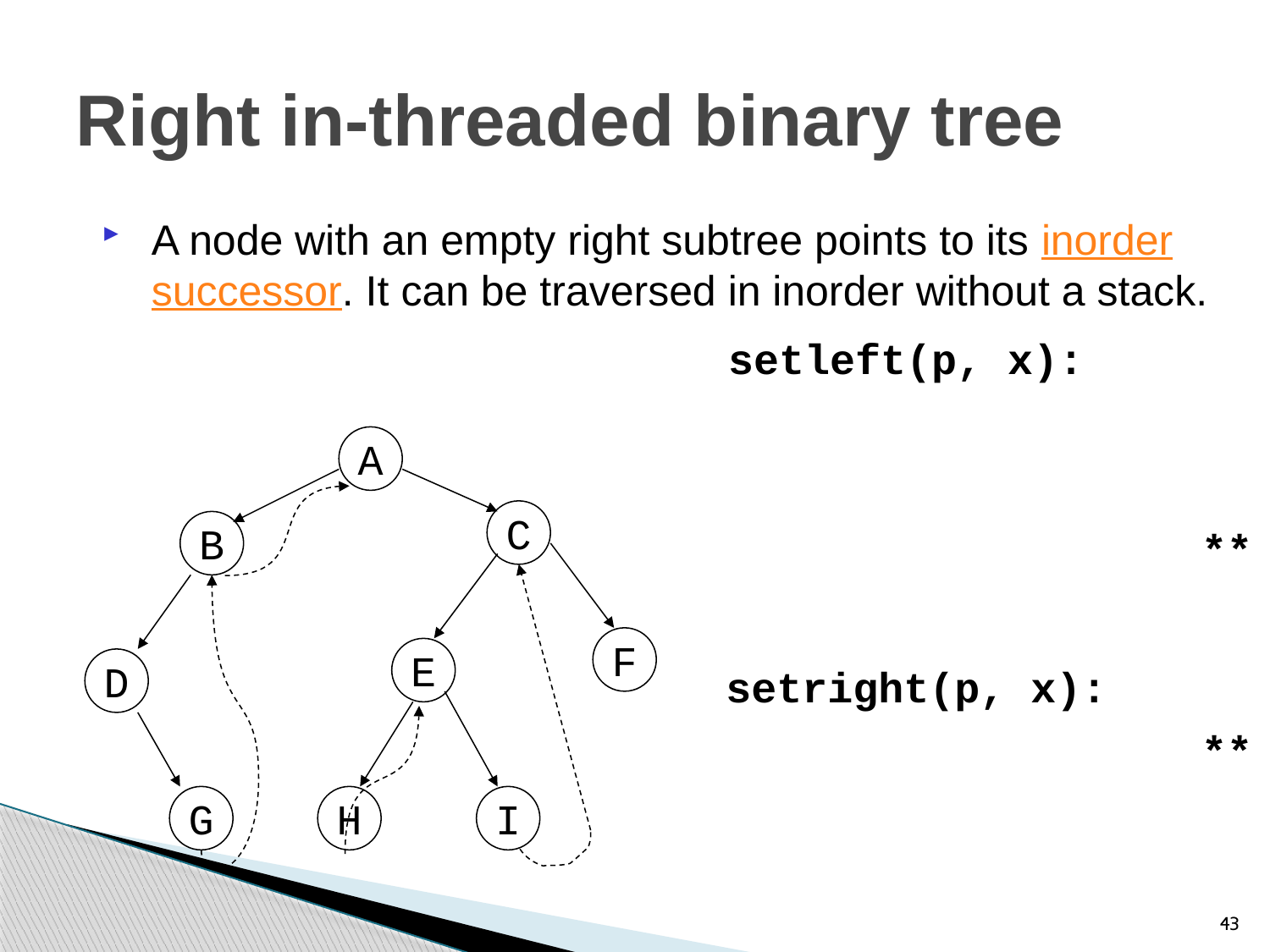

# Right in-threaded binary tree
A node with an empty right subtree points to its inorder successor. It can be traversed in inorder without a stack.

setleft(p, x):
A

C
B
**

F
E
D
setright(p, x):

**
G
H
I

43